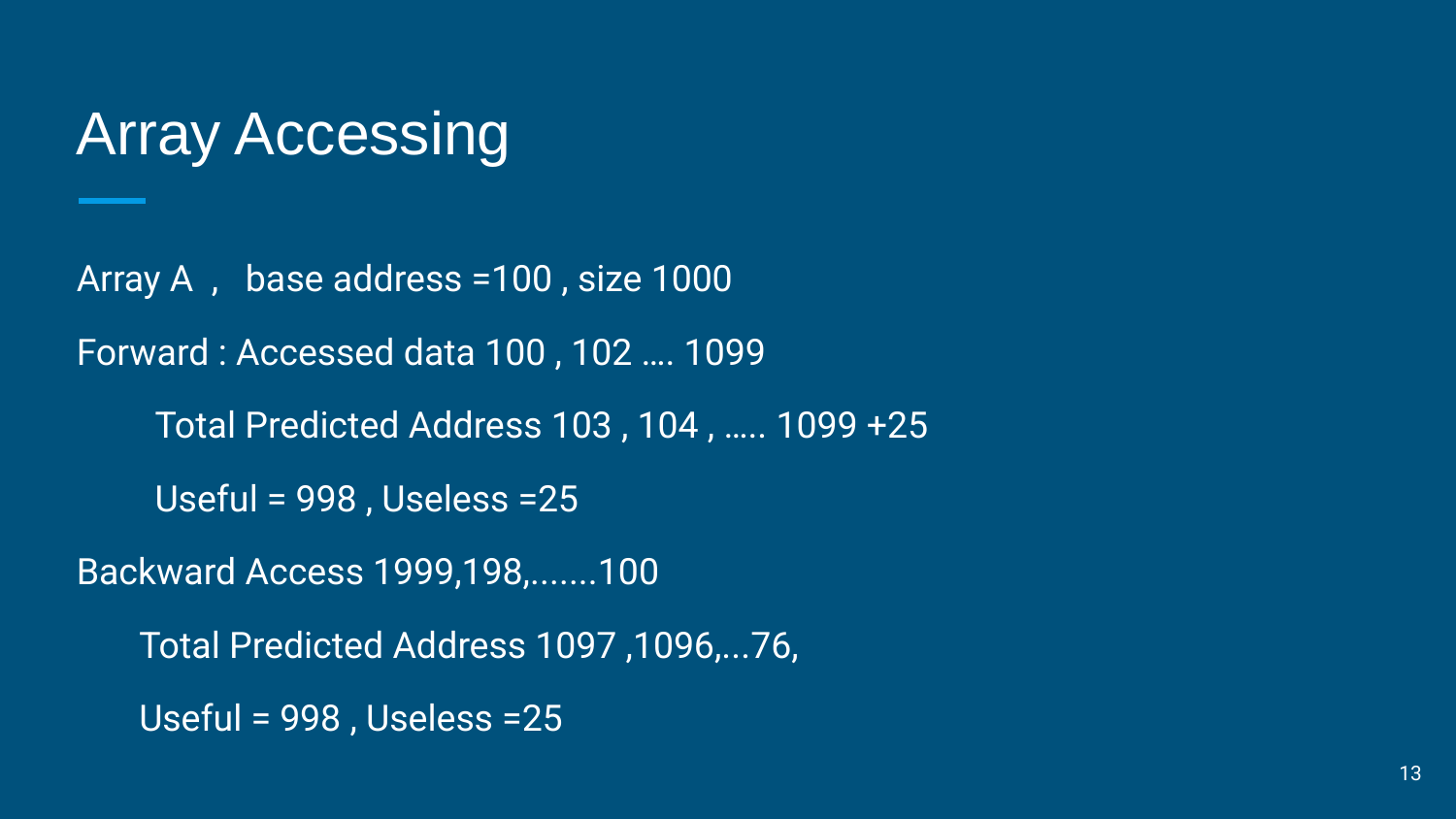

# Array Accessing
Array A  ,   base address =100 , size 1000
Forward : Accessed data 100 , 102 …. 1099
Total Predicted Address 103 , 104 , ….. 1099 +25
Useful = 998 , Useless =25
Backward Access 1999,198,.......100
       Total Predicted Address 1097 ,1096,...76,
       Useful = 998 , Useless =25

13